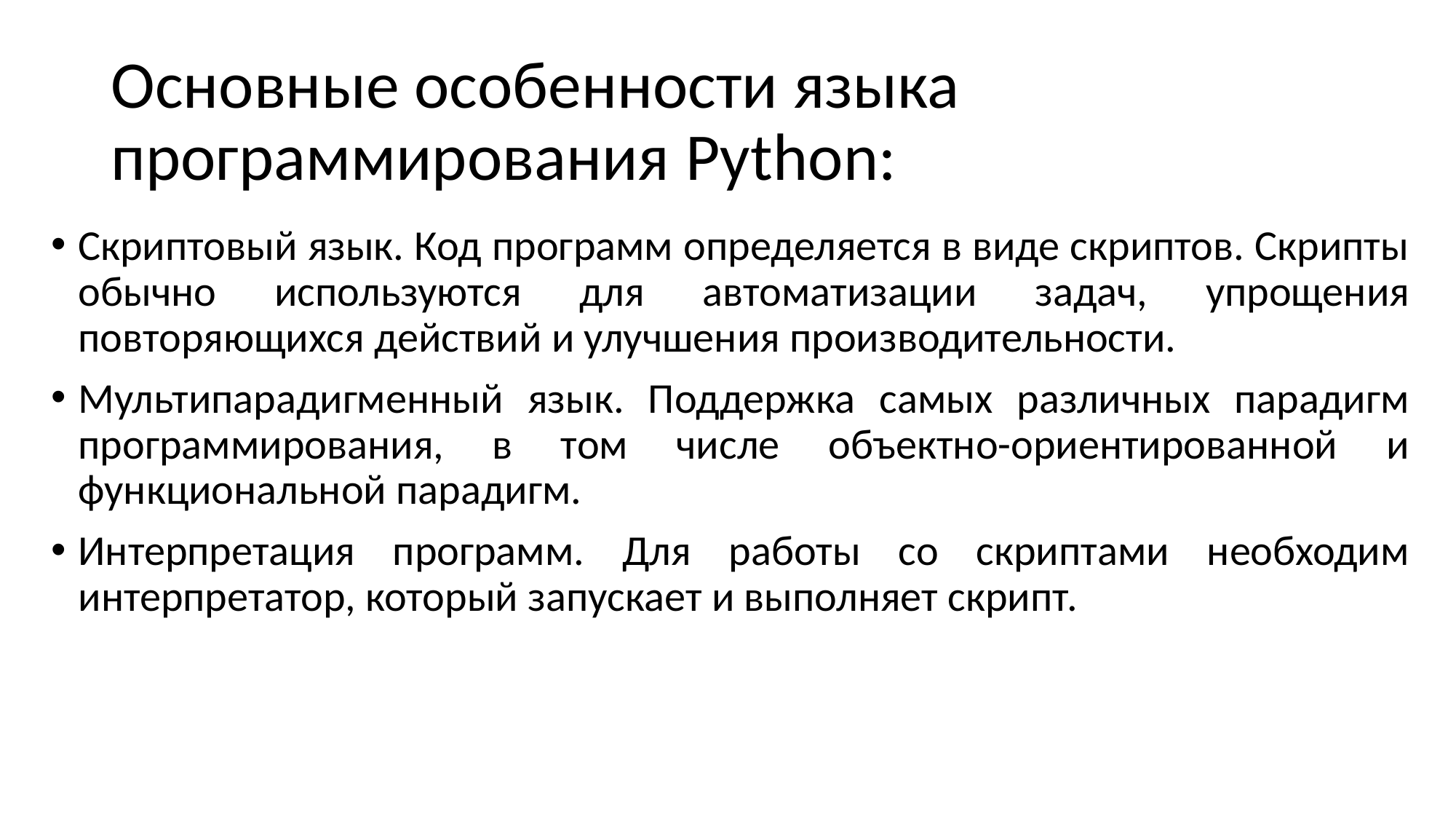

# Основные особенности языка программирования Python:
Скриптовый язык. Код программ определяется в виде скриптов. Скрипты обычно используются для автоматизации задач, упрощения повторяющихся действий и улучшения производительности.
Мультипарадигменный язык. Поддержка самых различных парадигм программирования, в том числе объектно-ориентированной и функциональной парадигм.
Интерпретация программ. Для работы со скриптами необходим интерпретатор, который запускает и выполняет скрипт.